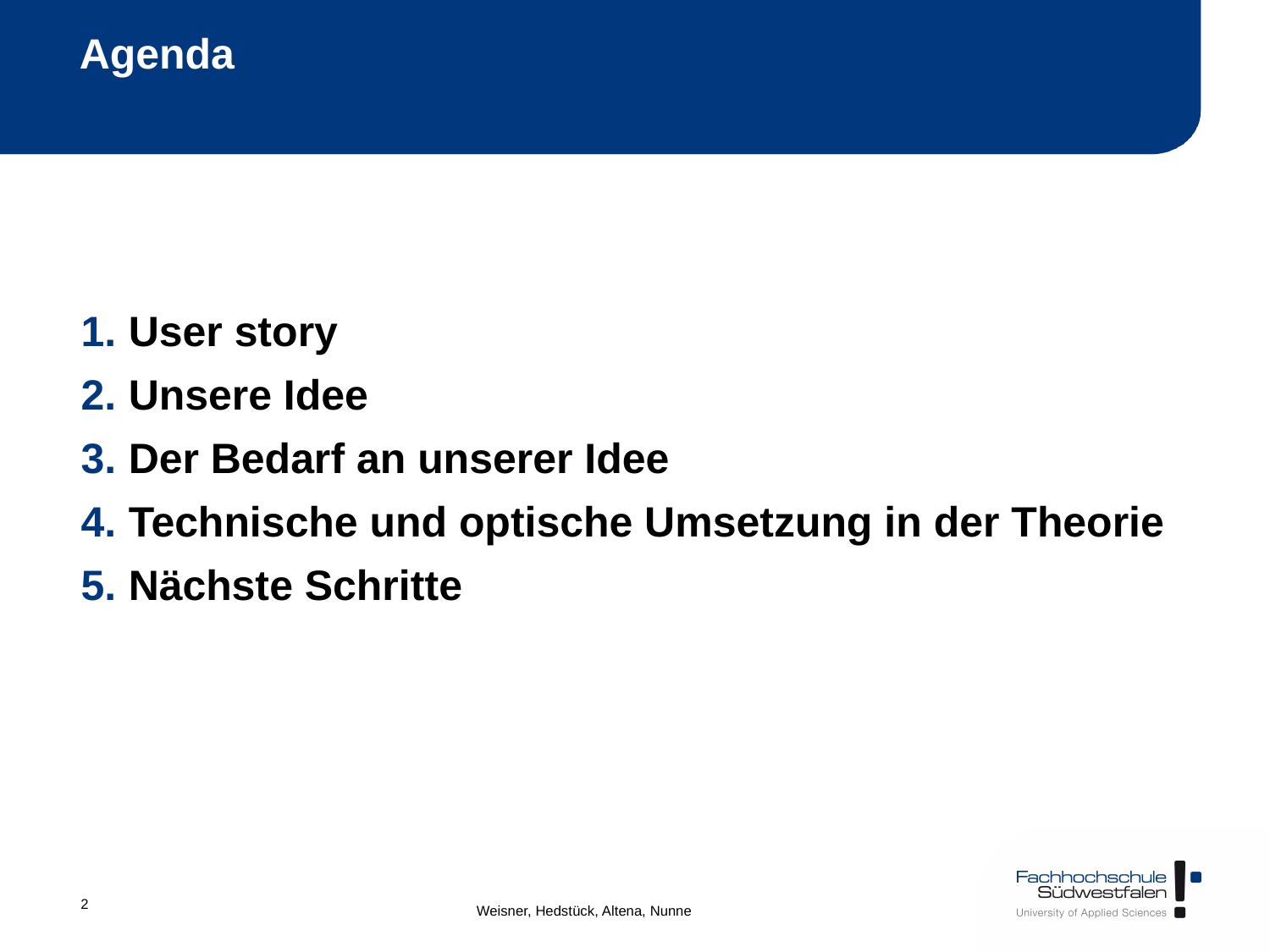

# Agenda

User story
Unsere Idee
Der Bedarf an unserer Idee
Technische und optische Umsetzung in der Theorie
Nächste Schritte

Weisner, Hedstück, Altena, Nunne